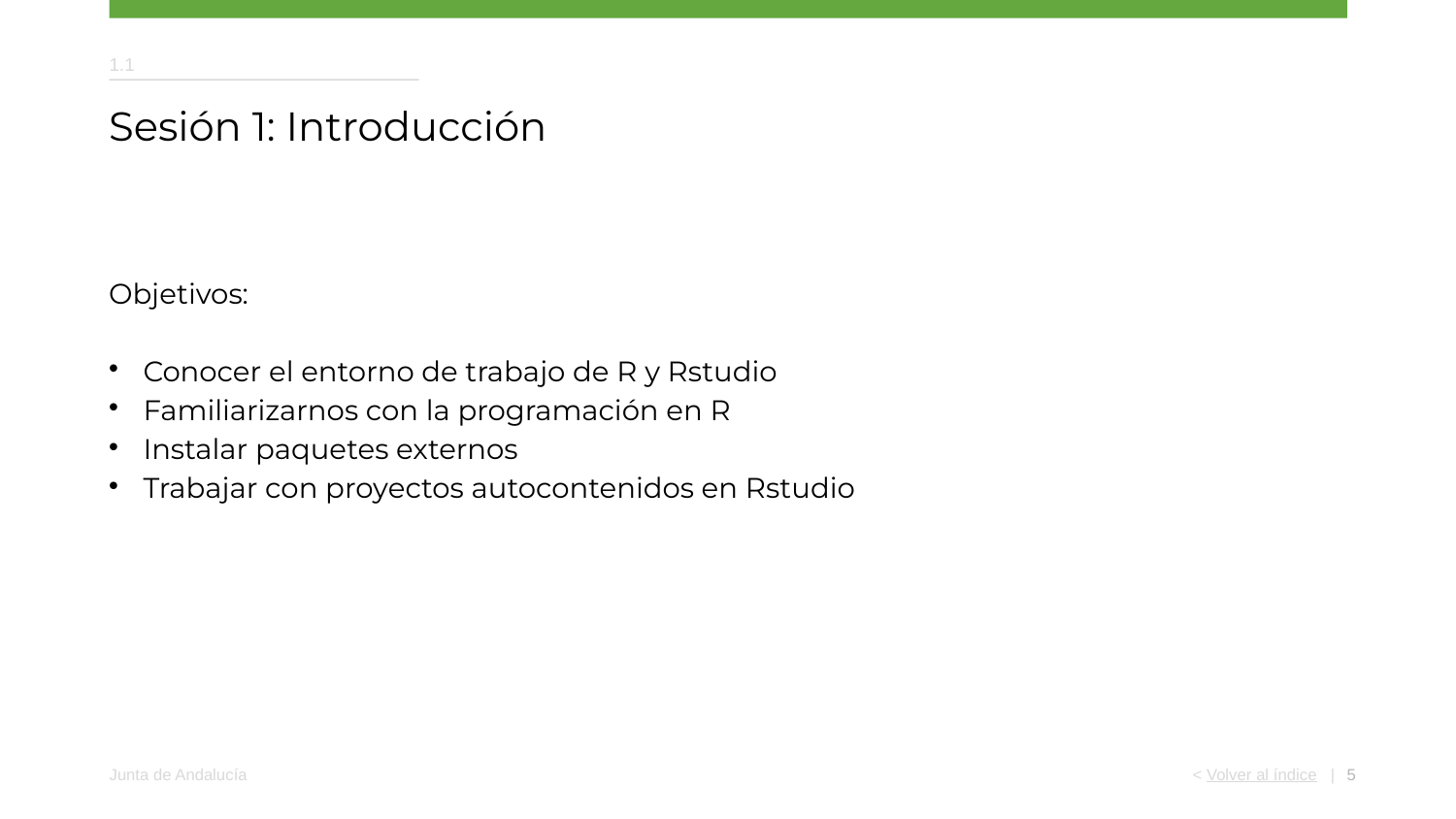

1.1

Sesión 1: Introducción
Objetivos:

Conocer el entorno de trabajo de R y Rstudio
Familiarizarnos con la programación en R
Instalar paquetes externos
Trabajar con proyectos autocontenidos en Rstudio
5